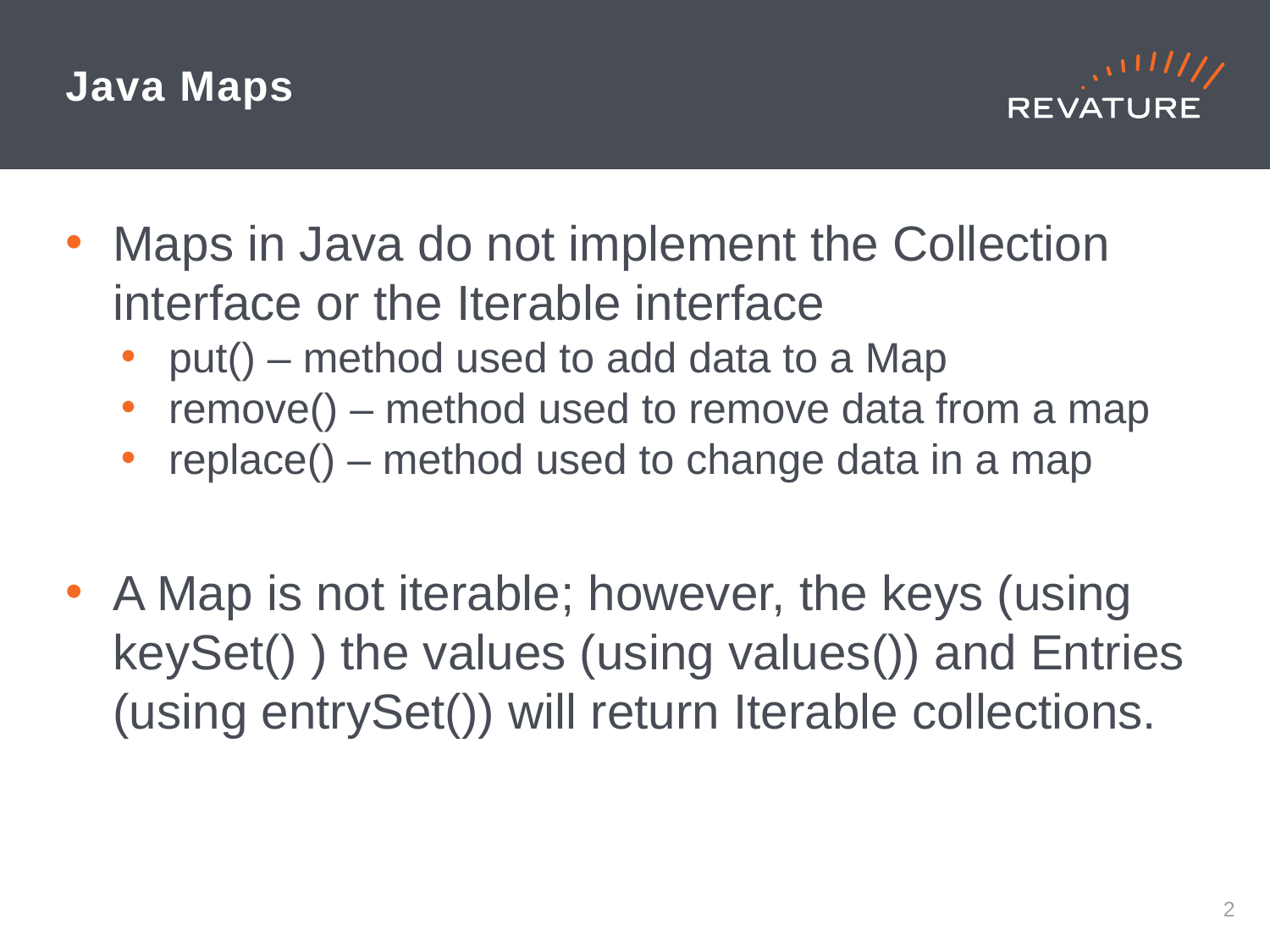

# Java Maps
Maps in Java do not implement the Collection interface or the Iterable interface
put() – method used to add data to a Map
remove() – method used to remove data from a map
replace() – method used to change data in a map

A Map is not iterable; however, the keys (using keySet() ) the values (using values()) and Entries (using entrySet()) will return Iterable collections.
2